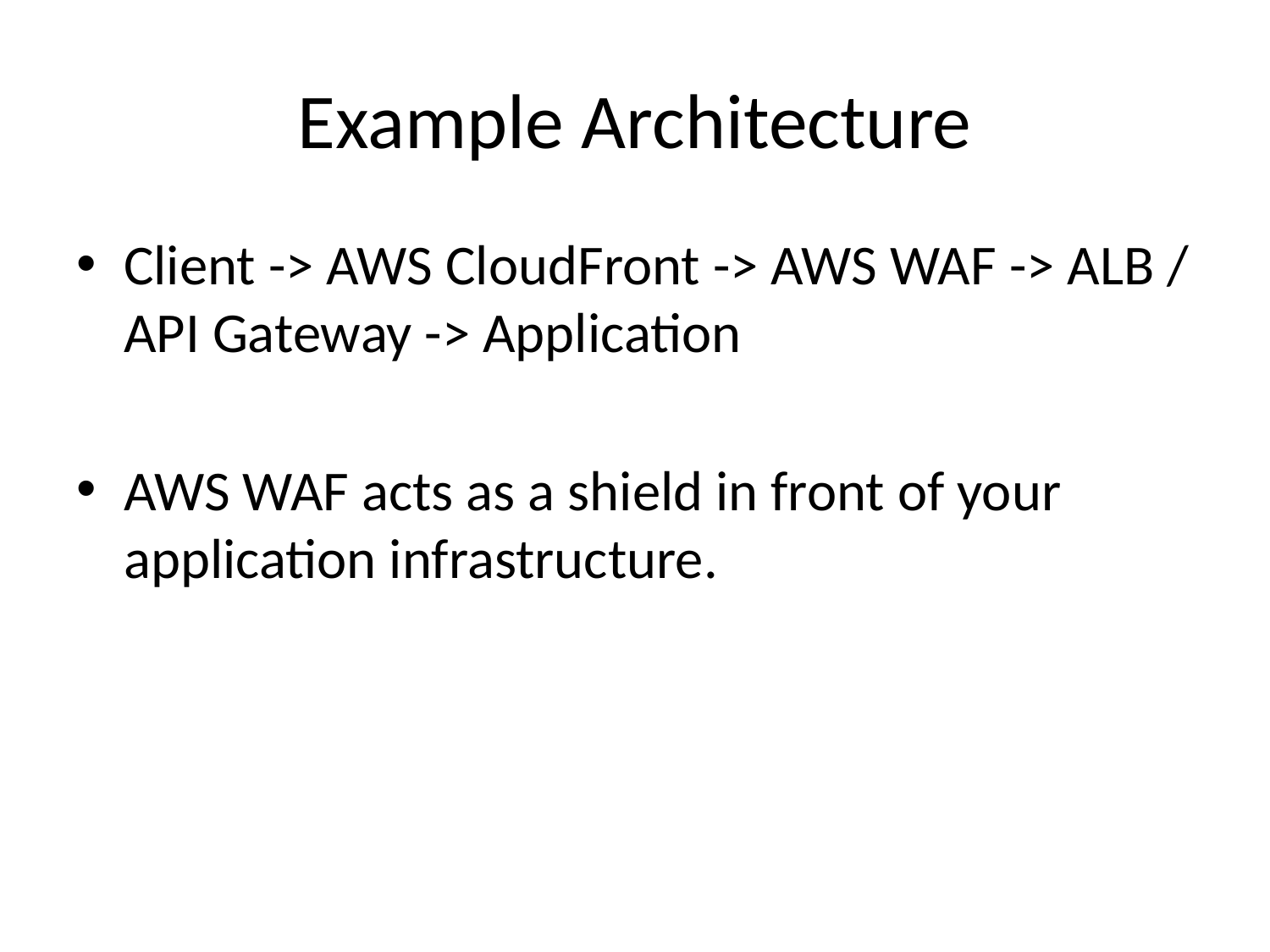

# Example Architecture
Client -> AWS CloudFront -> AWS WAF -> ALB / API Gateway -> Application

AWS WAF acts as a shield in front of your application infrastructure.